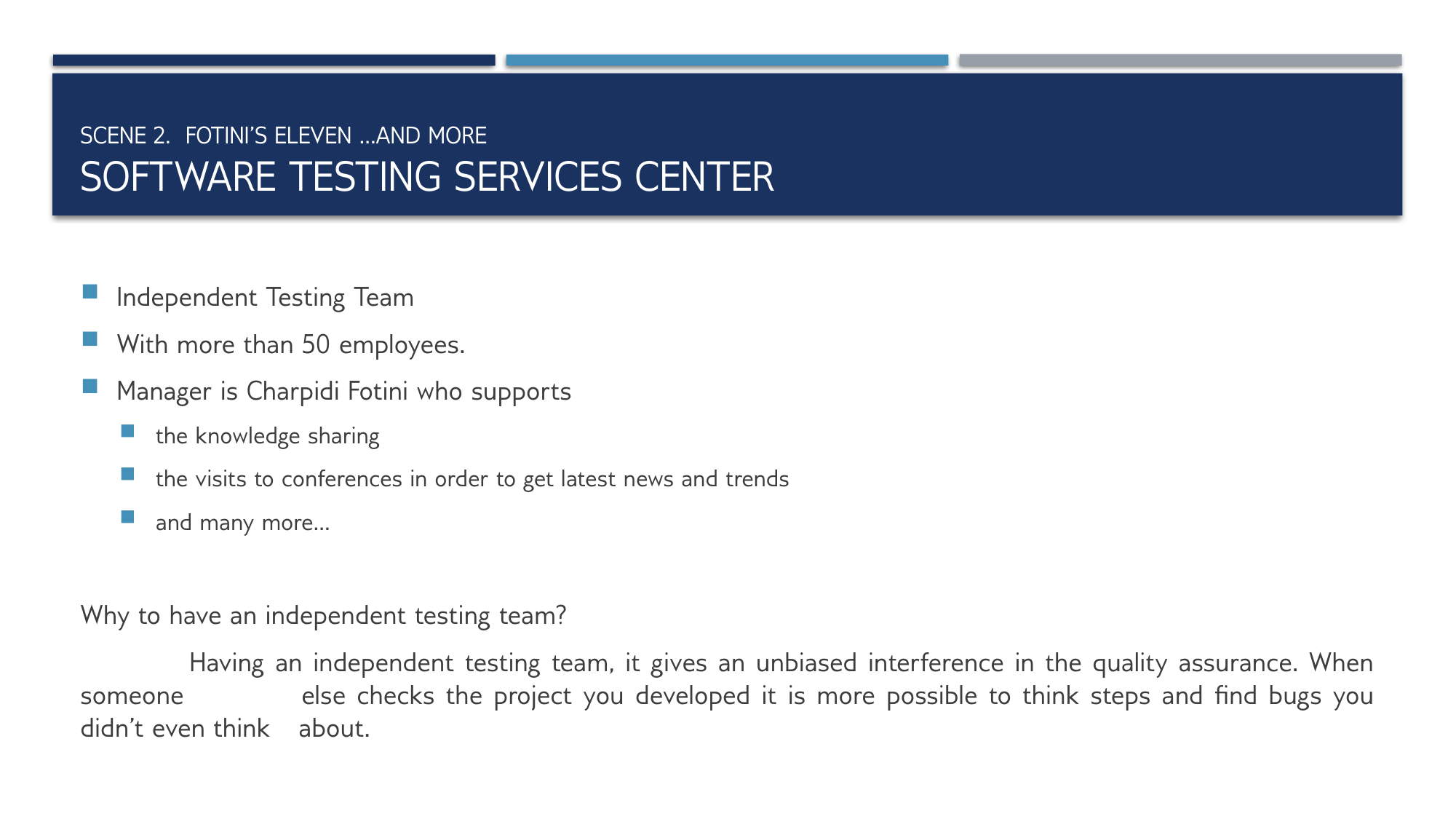

# Scene 2.  fotini’s eleven …and more software testing services center
Independent Testing Team
With more than 50 employees.
Manager is Charpidi Fotini who supports
the knowledge sharing
the visits to conferences in order to get latest news and trends
and many more…

Why to have an independent testing team?
	Having an independent testing team, it gives an unbiased interference in the quality assurance. When someone 	else checks the project you developed it is more possible to think steps and find bugs you didn’t even think 	about.